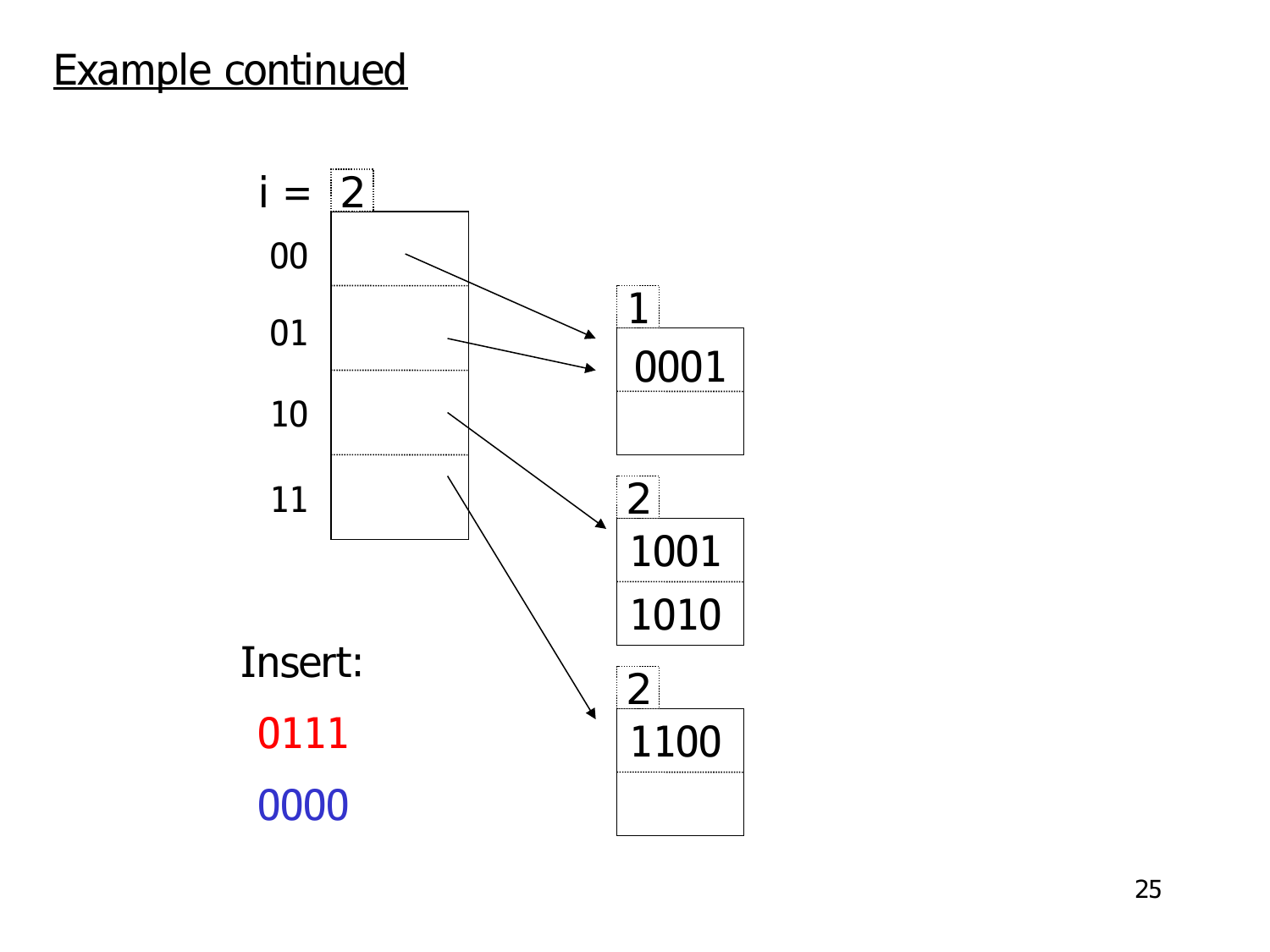

Example continued
i =
2

00
01
10
11

1

0001

2

1001

1010
Insert:
0111
0000
2

1100

25